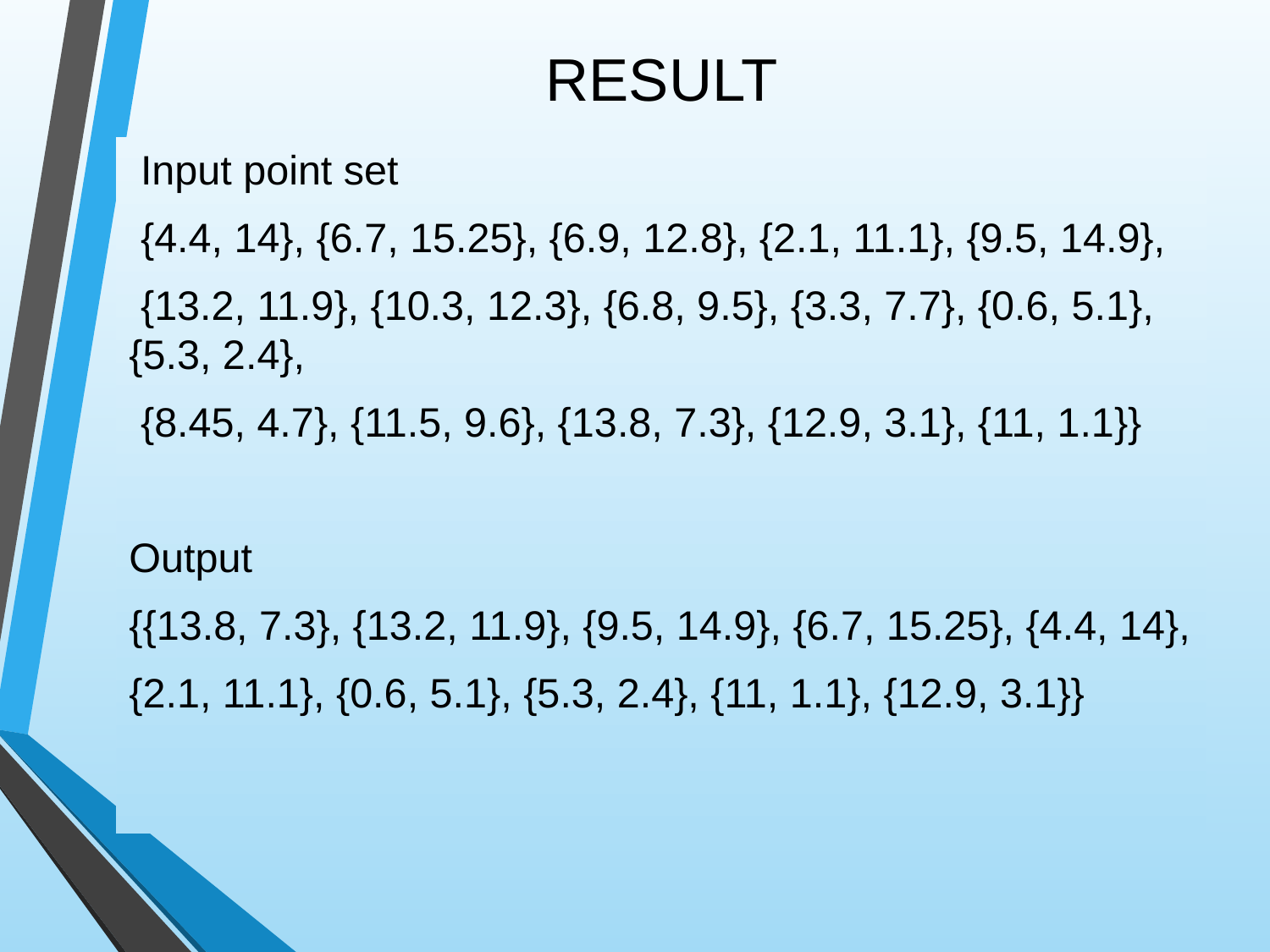

# RESULT
 Input point set
 {4.4, 14}, {6.7, 15.25}, {6.9, 12.8}, {2.1, 11.1}, {9.5, 14.9},
 {13.2, 11.9}, {10.3, 12.3}, {6.8, 9.5}, {3.3, 7.7}, {0.6, 5.1}, {5.3, 2.4},
 {8.45, 4.7}, {11.5, 9.6}, {13.8, 7.3}, {12.9, 3.1}, {11, 1.1}}

Output
{{13.8, 7.3}, {13.2, 11.9}, {9.5, 14.9}, {6.7, 15.25}, {4.4, 14},
{2.1, 11.1}, {0.6, 5.1}, {5.3, 2.4}, {11, 1.1}, {12.9, 3.1}}